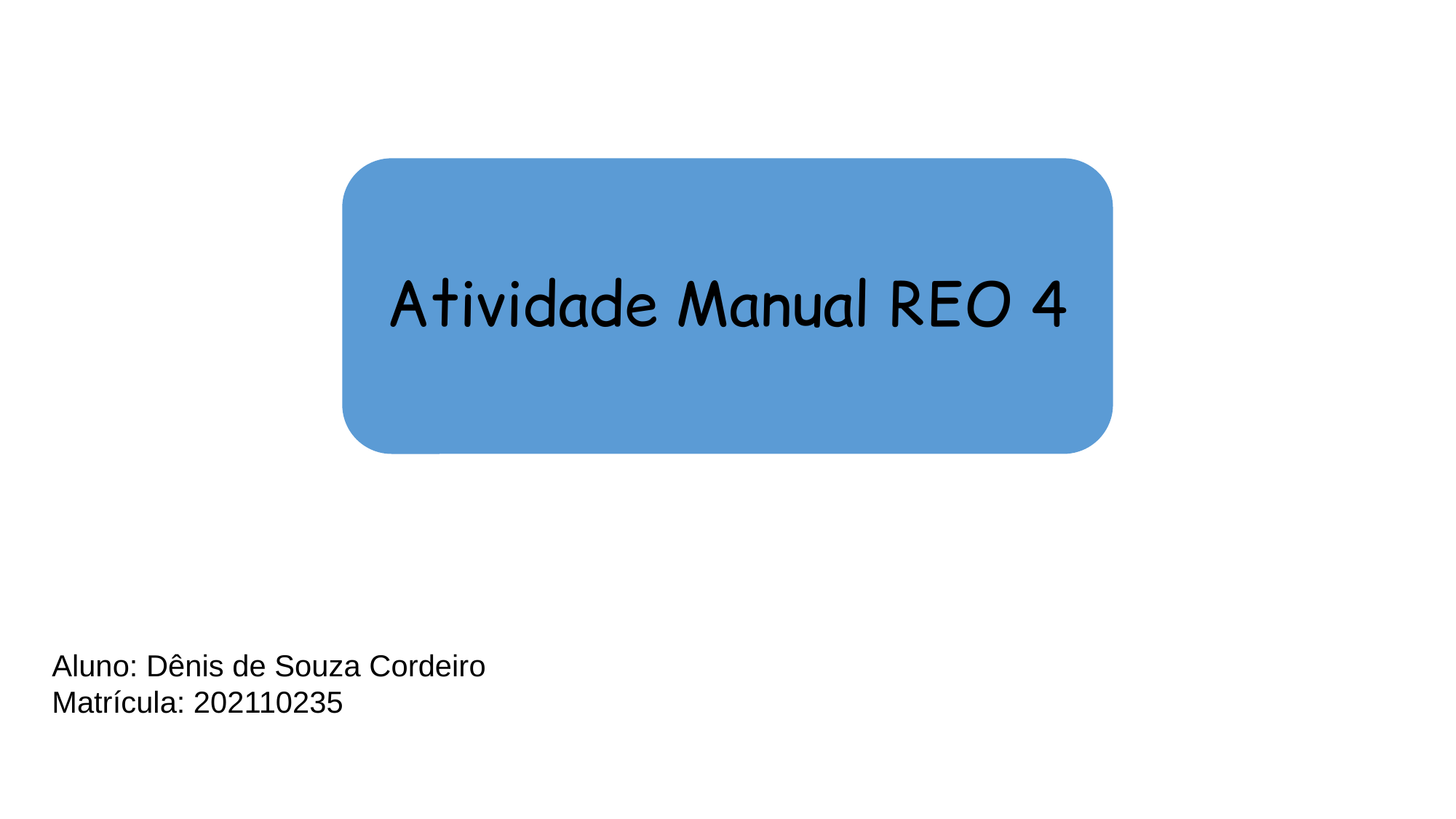

# Atividade Manual REO 4
Aluno: Dênis de Souza Cordeiro
Matrícula: 202110235